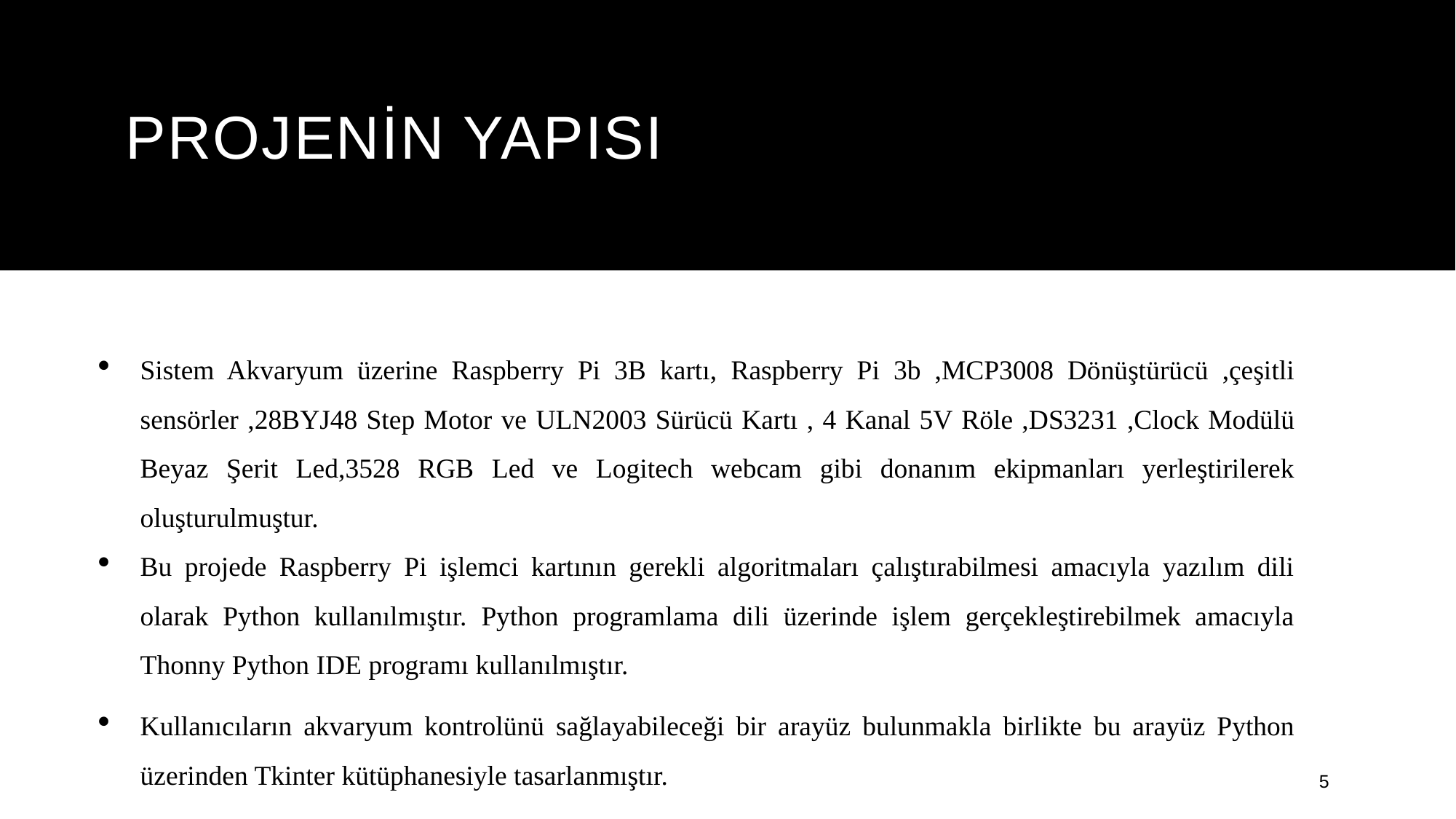

# PROJENİN YAPISI
Sistem Akvaryum üzerine Raspberry Pi 3B kartı, Raspberry Pi 3b ,MCP3008 Dönüştürücü ,çeşitli sensörler ,28BYJ48 Step Motor ve ULN2003 Sürücü Kartı , 4 Kanal 5V Röle ,DS3231 ,Clock Modülü Beyaz Şerit Led,3528 RGB Led ve Logitech webcam gibi donanım ekipmanları yerleştirilerek oluşturulmuştur.
Bu projede Raspberry Pi işlemci kartının gerekli algoritmaları çalıştırabilmesi amacıyla yazılım dili olarak Python kullanılmıştır. Python programlama dili üzerinde işlem gerçekleştirebilmek amacıyla Thonny Python IDE programı kullanılmıştır.
Kullanıcıların akvaryum kontrolünü sağlayabileceği bir arayüz bulunmakla birlikte bu arayüz Python üzerinden Tkinter kütüphanesiyle tasarlanmıştır.

5